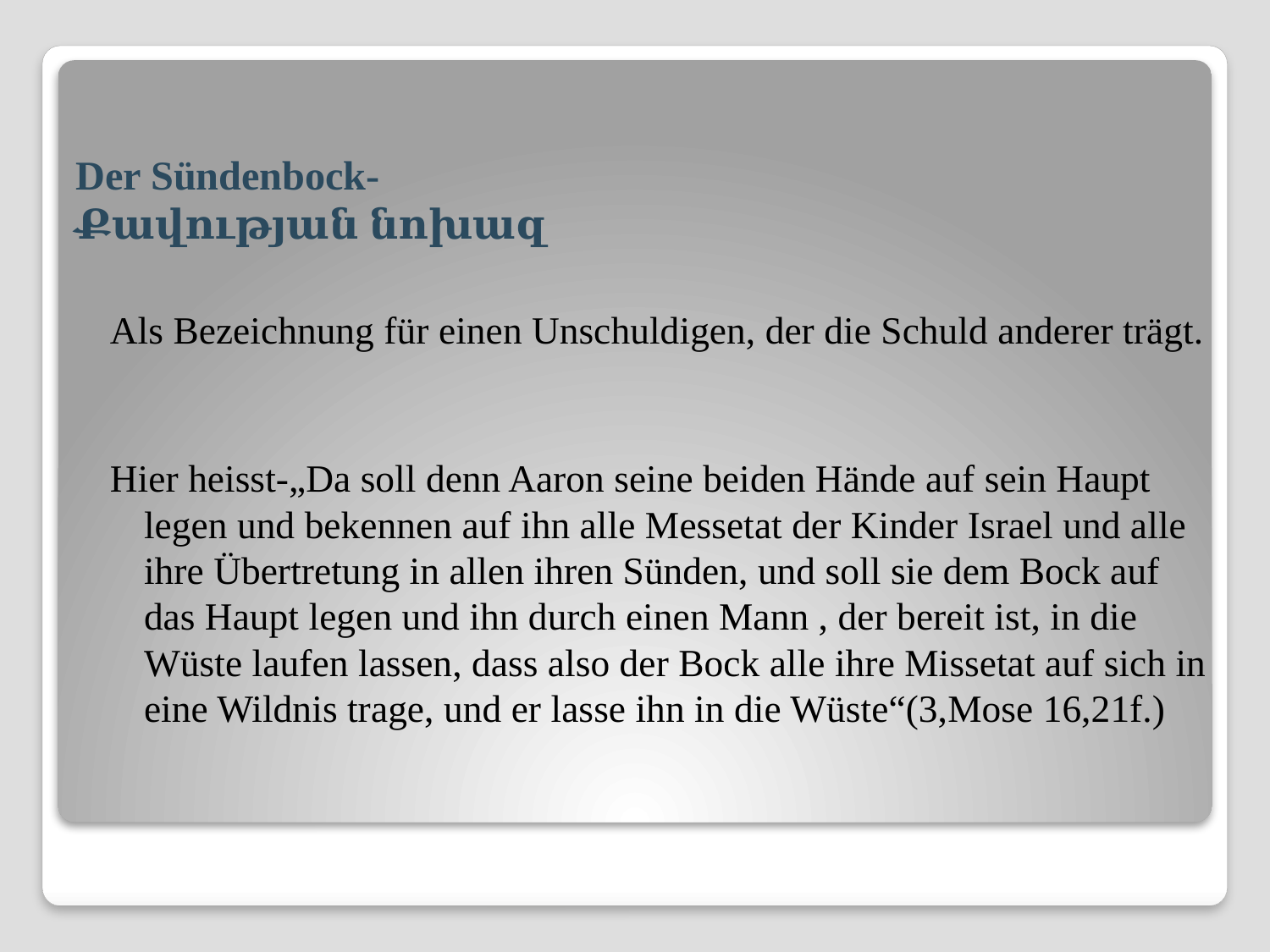

# Der Sündenbock- Քավության նոխազ

Als Bezeichnung für einen Unschuldigen, der die Schuld anderer trägt.

Hier heisst-„Da soll denn Aaron seine beiden Hände auf sein Haupt legen und bekennen auf ihn alle Messetat der Kinder Israel und alle ihre Übertretung in allen ihren Sünden, und soll sie dem Bock auf das Haupt legen und ihn durch einen Mann , der bereit ist, in die Wüste laufen lassen, dass also der Bock alle ihre Missetat auf sich in eine Wildnis trage, und er lasse ihn in die Wüste“(3,Mose 16,21f.)